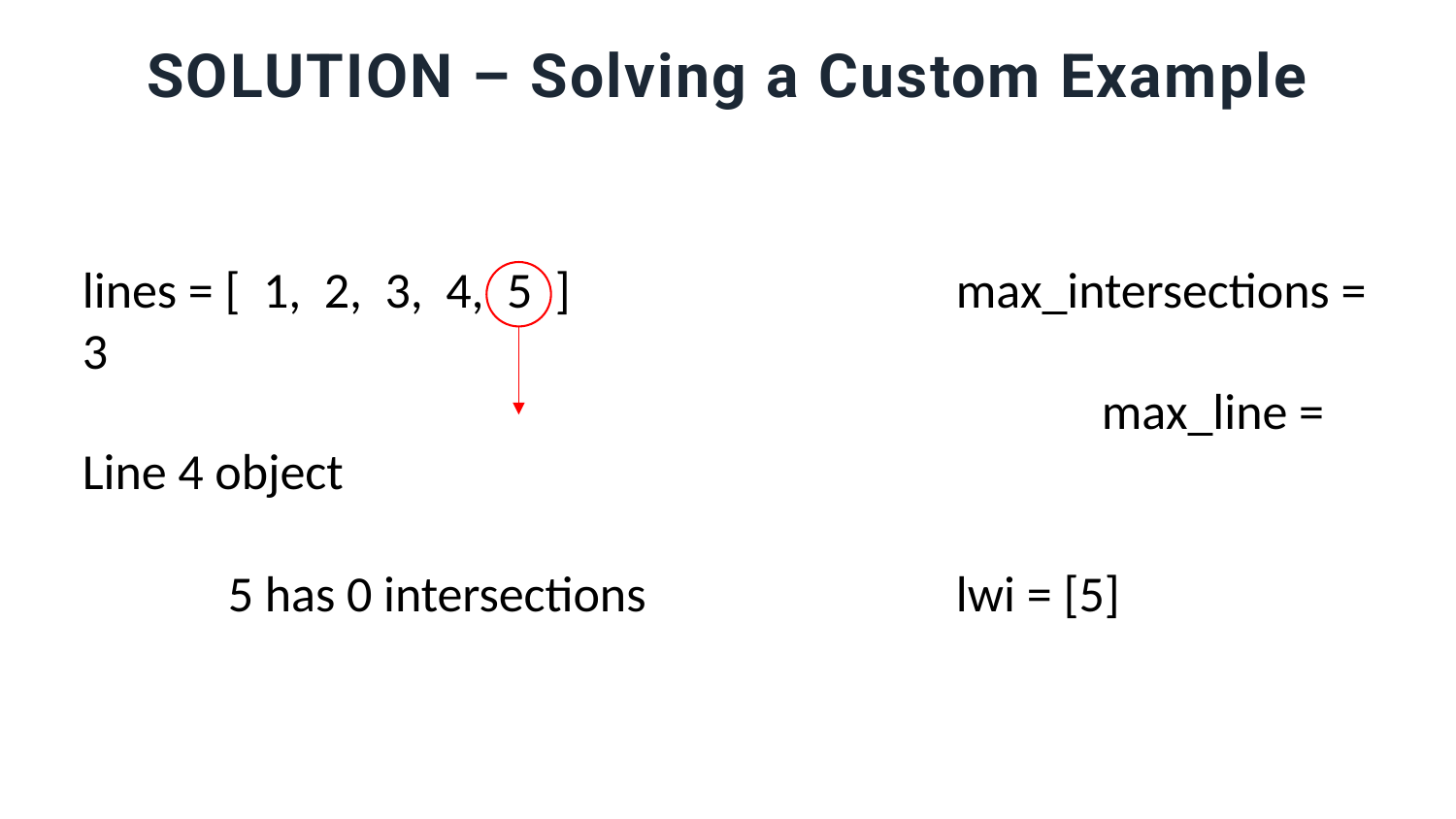

SOLUTION – Solving a Custom Example
lines = [  1,  2,  3,  4,  5  ]  			max_intersections = 3
							max_line = Line 4 object

 	5 has 0 intersections			lwi = [5]